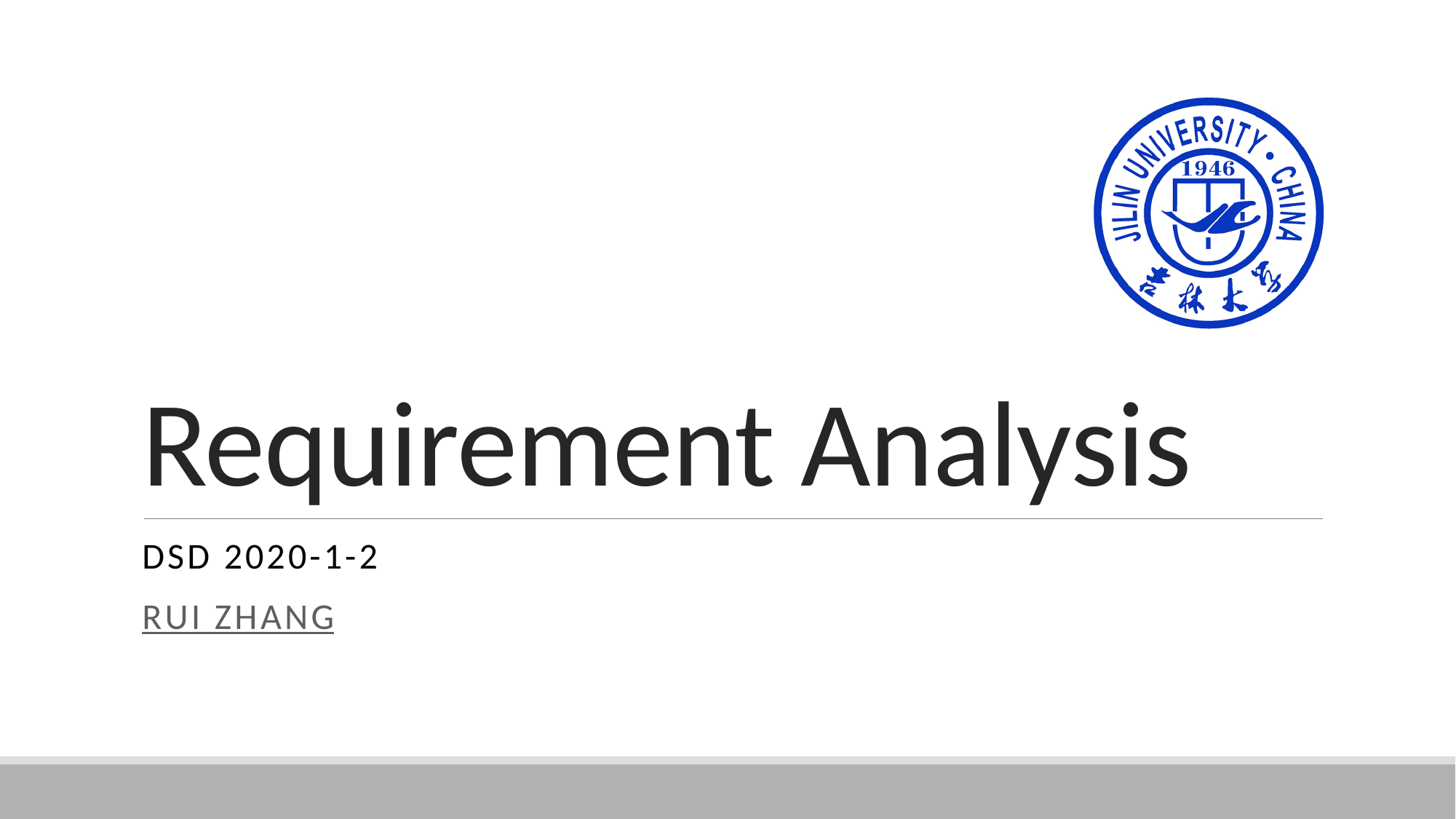

# Requirement Analysis
DSD 2020-1-2
Rui ZHANG